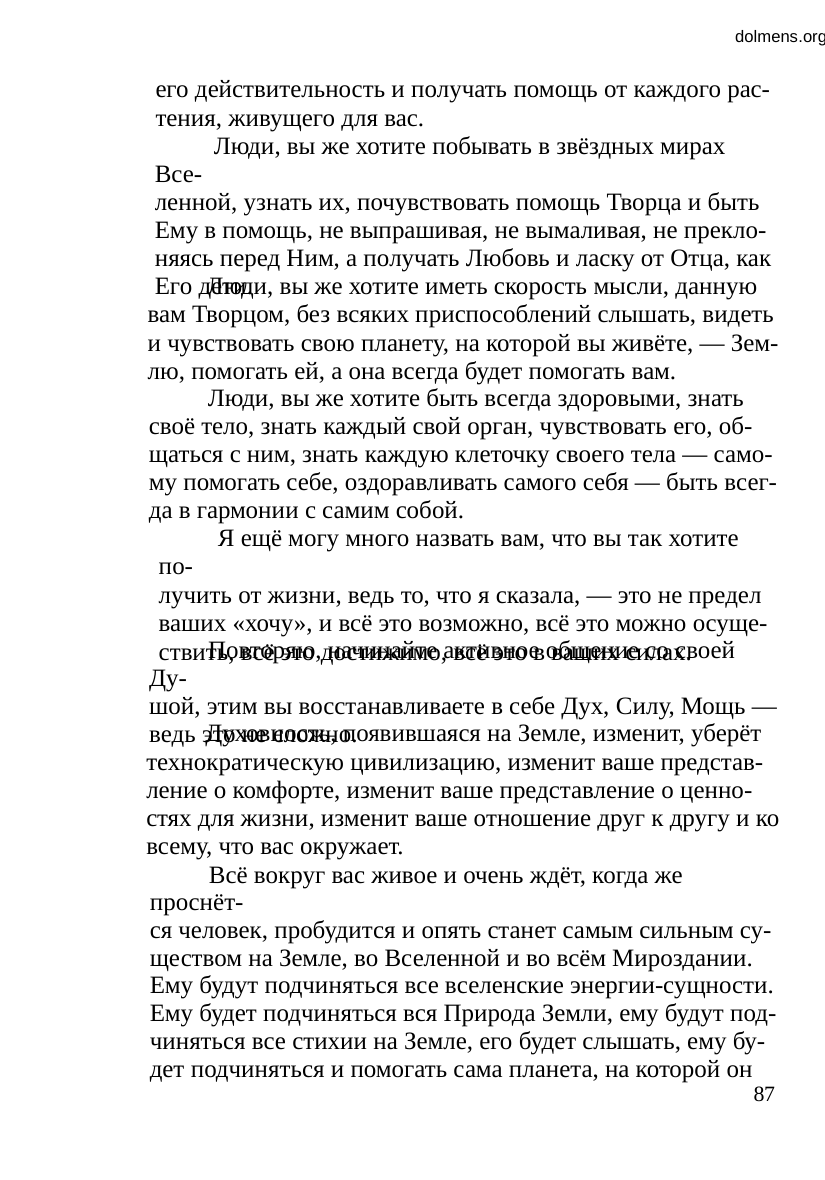

dolmens.org

его действительность и получать помощь от каждого рас-
тения, живущего для вас.

Люди, вы же хотите побывать в звёздных мирах Все-
ленной, узнать их, почувствовать помощь Творца и быть
Ему в помощь, не выпрашивая, не вымаливая, не прекло-
няясь перед Ним, а получать Любовь и ласку от Отца, как
Его дети.

Люди, вы же хотите иметь скорость мысли, данную
вам Творцом, без всяких приспособлений слышать, видеть
и чувствовать свою планету, на которой вы живёте, — Зем-
лю, помогать ей, а она всегда будет помогать вам.

Люди, вы же хотите быть всегда здоровыми, знать
своё тело, знать каждый свой орган, чувствовать его, об-
щаться с ним, знать каждую клеточку своего тела — само-
му помогать себе, оздоравливать самого себя — быть всег-
да в гармонии с самим собой.

Я ещё могу много назвать вам, что вы так хотите по-
лучить от жизни, ведь то, что я сказала, — это не предел
ваших «хочу», и всё это возможно, всё это можно осуще-
ствить, всё это достижимо, всё это в ваших силах.

Повторяю, начинайте активное общение со своей Ду-
шой, этим вы восстанавливаете в себе Дух, Силу, Мощь —
ведь это не сложно.

Духовность, появившаяся на Земле, изменит, уберёт
технократическую цивилизацию, изменит ваше представ-
ление о комфорте, изменит ваше представление о ценно-
стях для жизни, изменит ваше отношение друг к другу и ко
всему, что вас окружает.

Всё вокруг вас живое и очень ждёт, когда же проснёт-
ся человек, пробудится и опять станет самым сильным су-
ществом на Земле, во Вселенной и во всём Мироздании.
Ему будут подчиняться все вселенские энергии-сущности.
Ему будет подчиняться вся Природа Земли, ему будут под-
чиняться все стихии на Земле, его будет слышать, ему бу-
дет подчиняться и помогать сама планета, на которой он

87